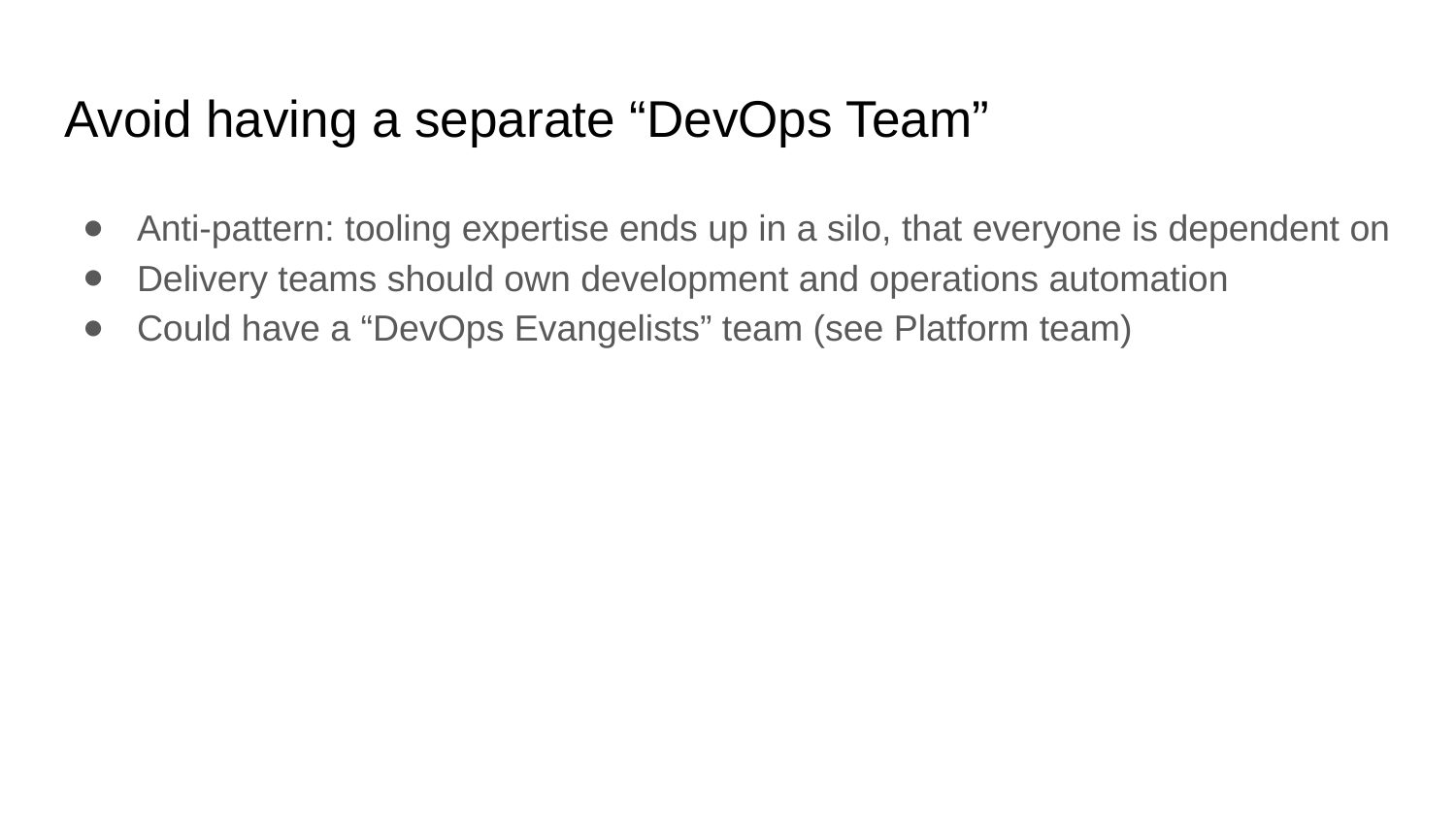

# Avoid having a separate “DevOps Team”
Anti-pattern: tooling expertise ends up in a silo, that everyone is dependent on
Delivery teams should own development and operations automation
Could have a “DevOps Evangelists” team (see Platform team)